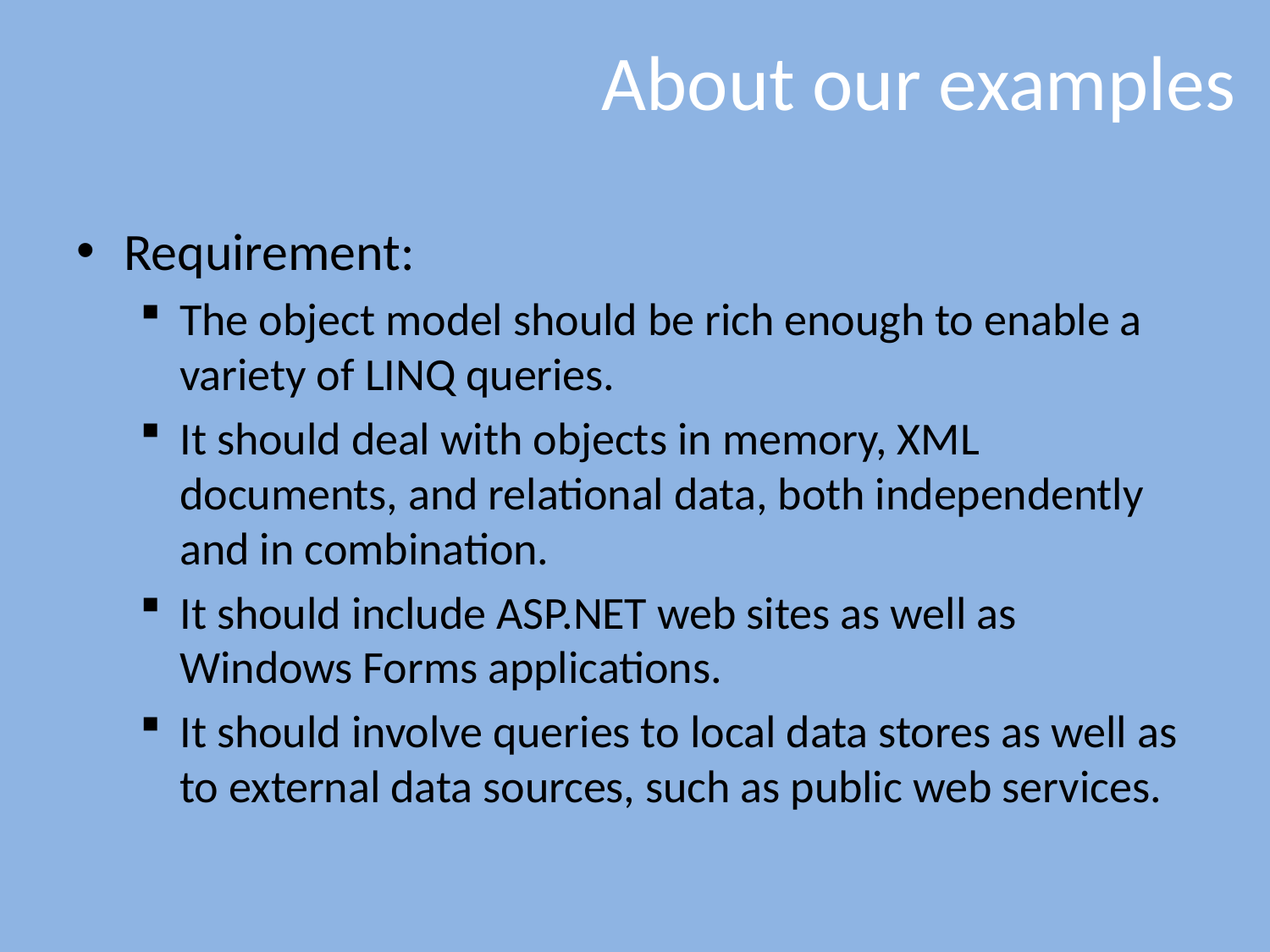

# About our examples
Requirement:
The object model should be rich enough to enable a variety of LINQ queries.
It should deal with objects in memory, XML documents, and relational data, both independently and in combination.
It should include ASP.NET web sites as well as Windows Forms applications.
It should involve queries to local data stores as well as to external data sources, such as public web services.